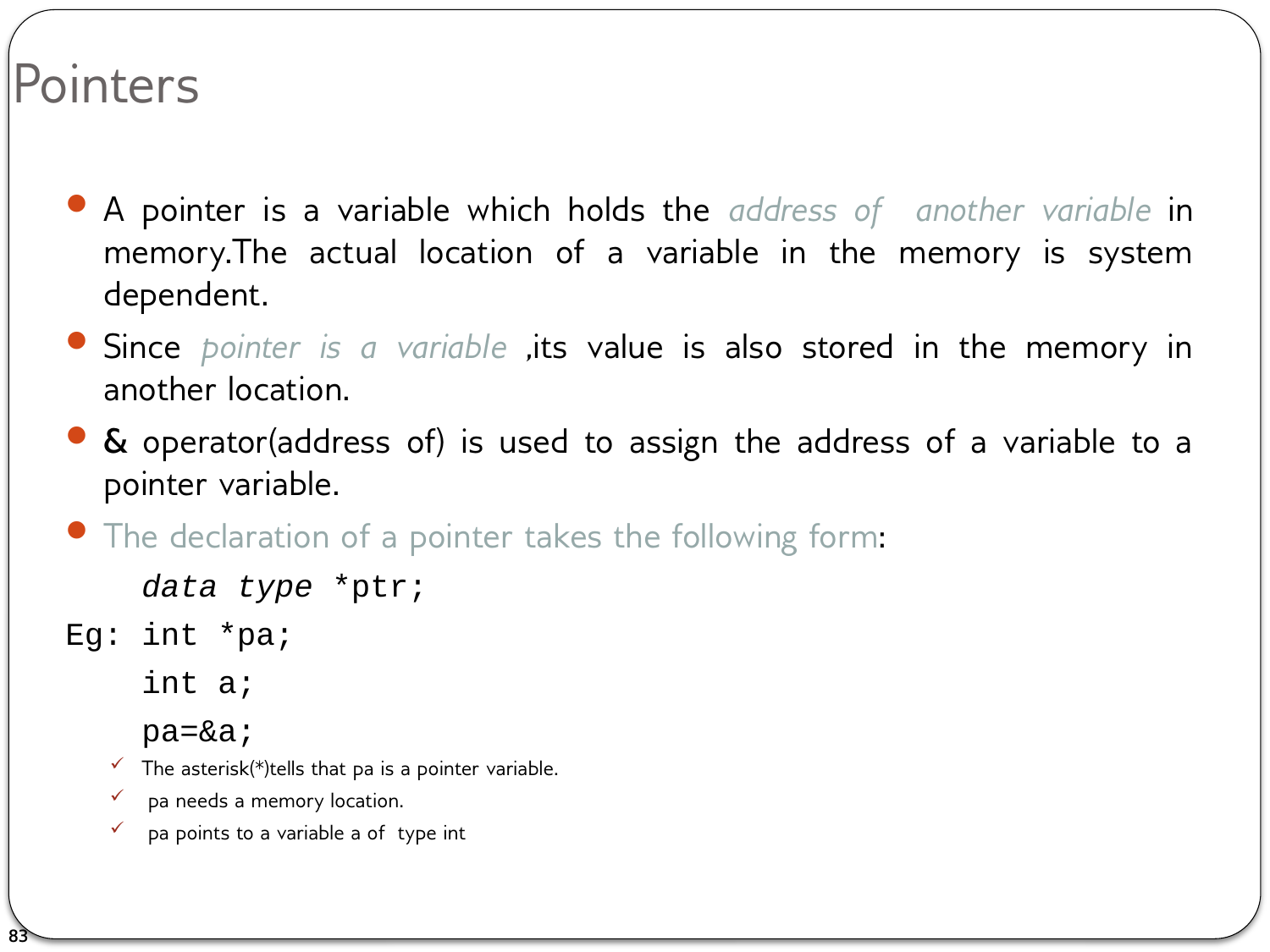

# Pointers
A pointer is a variable which holds the address of  another variable in memory.The actual location of a variable in the memory is system dependent.
Since pointer is a variable ,its value is also stored in the memory in another location.
& operator(address of) is used to assign the address of a variable to a pointer variable.
The declaration of a pointer takes the following form:
    data type *ptr;
Eg: int *pa;
    int a;
    pa=&a;
The asterisk(*)tells that pa is a pointer variable.
 pa needs a memory location.
 pa points to a variable a of  type int